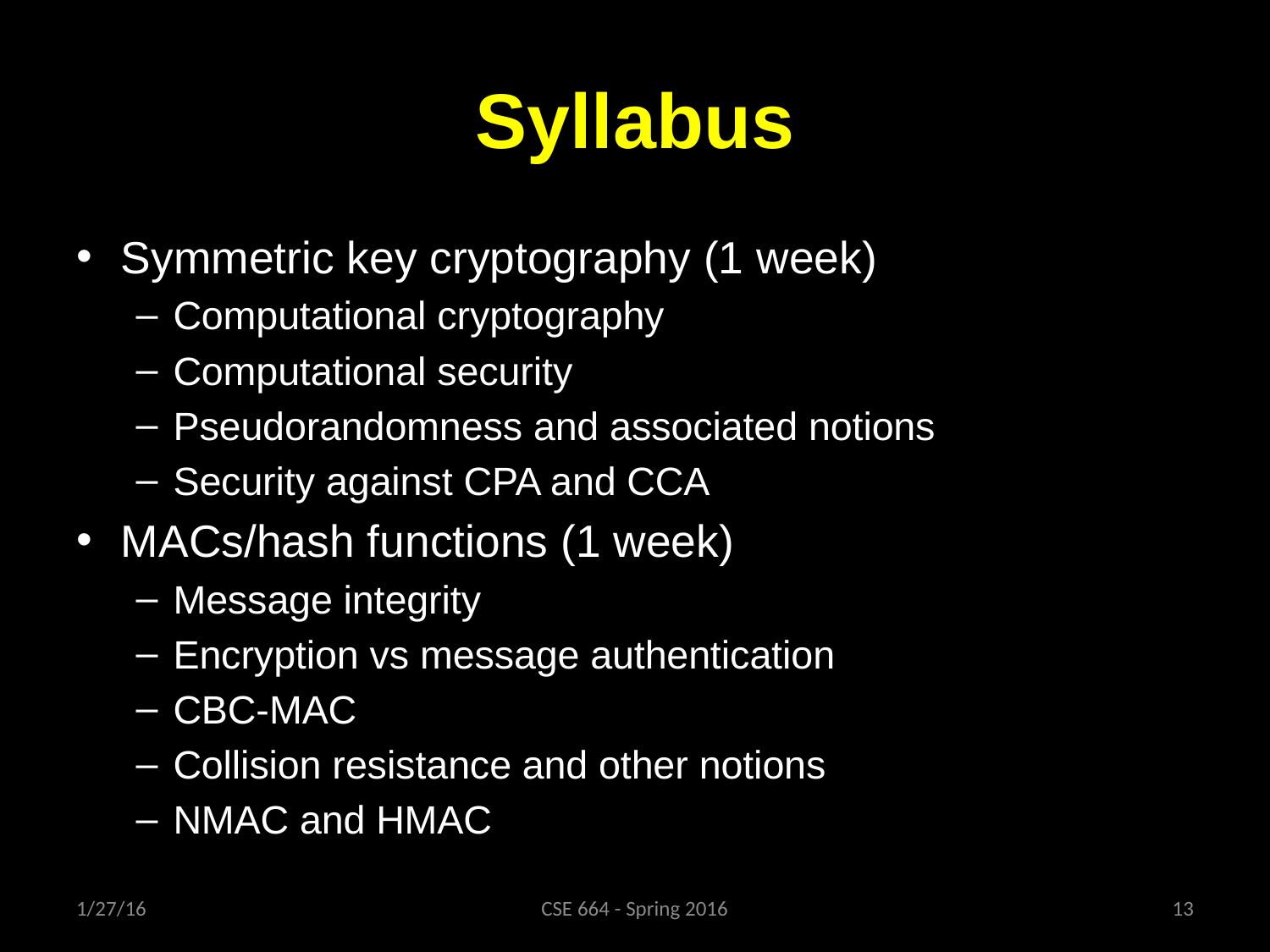

# Syllabus
Symmetric key cryptography (1 week)
Computational cryptography
Computational security
Pseudorandomness and associated notions
Security against CPA and CCA
MACs/hash functions (1 week)
Message integrity
Encryption vs message authentication
CBC-MAC
Collision resistance and other notions
NMAC and HMAC
1/27/16
CSE 664 - Spring 2016
13